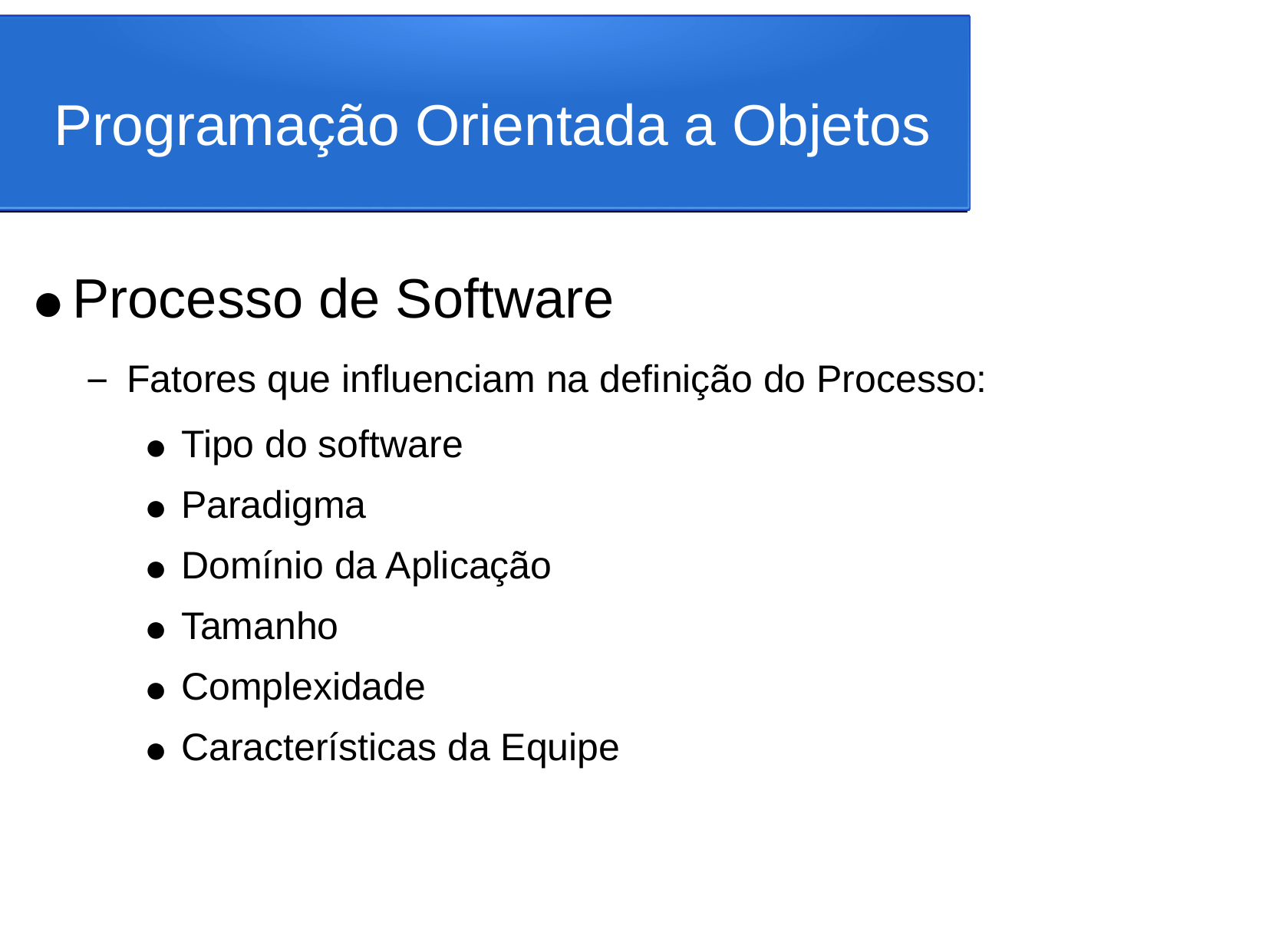

Programação Orientada a Objetos
Processo de Software
Fatores que influenciam na definição do Processo:
Tipo do software
Paradigma
Domínio da Aplicação
Tamanho
Complexidade
Características da Equipe